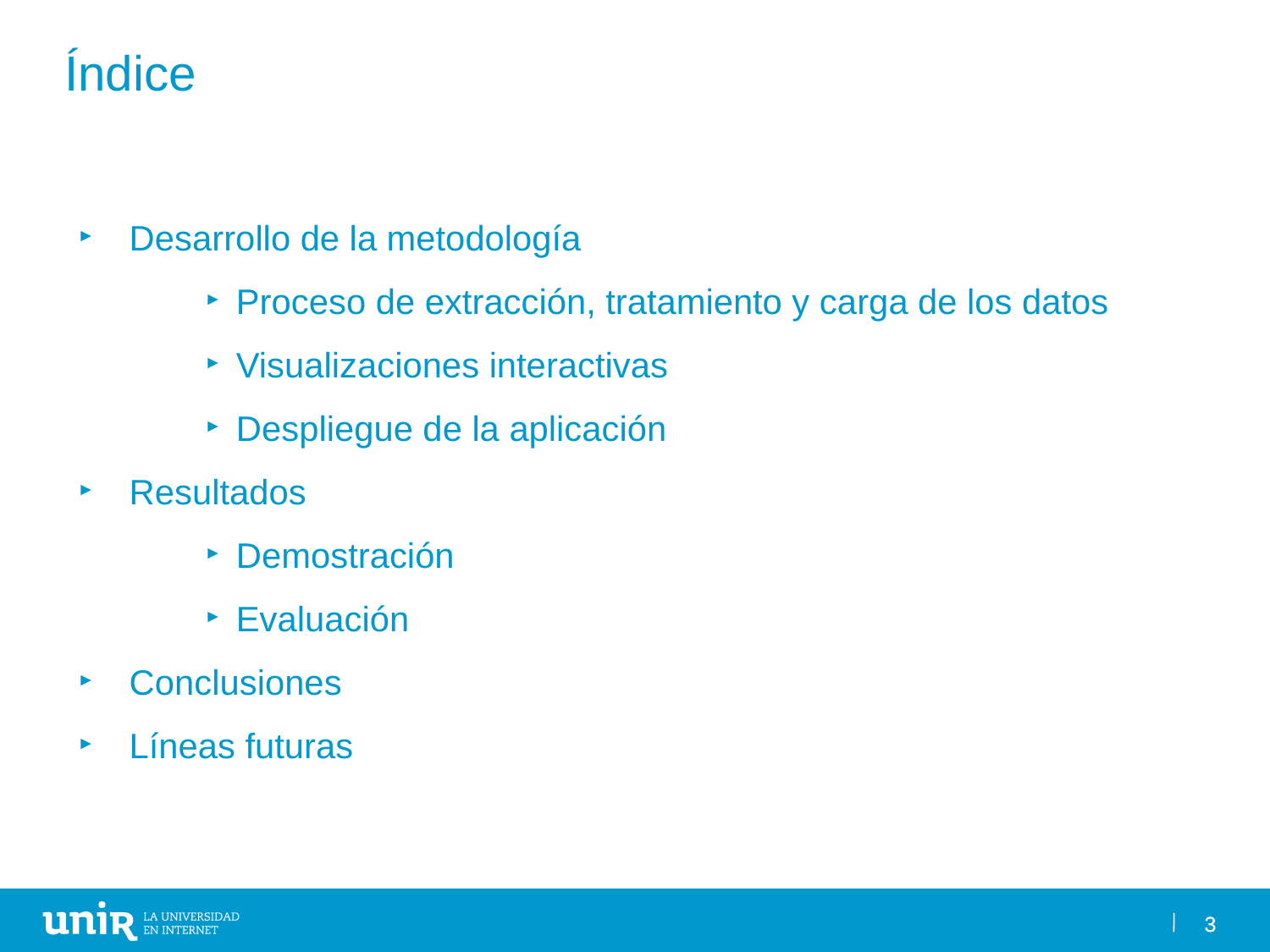

Índice
Desarrollo de la metodología
Proceso de extracción, tratamiento y carga de los datos
Visualizaciones interactivas
Despliegue de la aplicación
Resultados
Demostración
Evaluación
Conclusiones
Líneas futuras
3
3